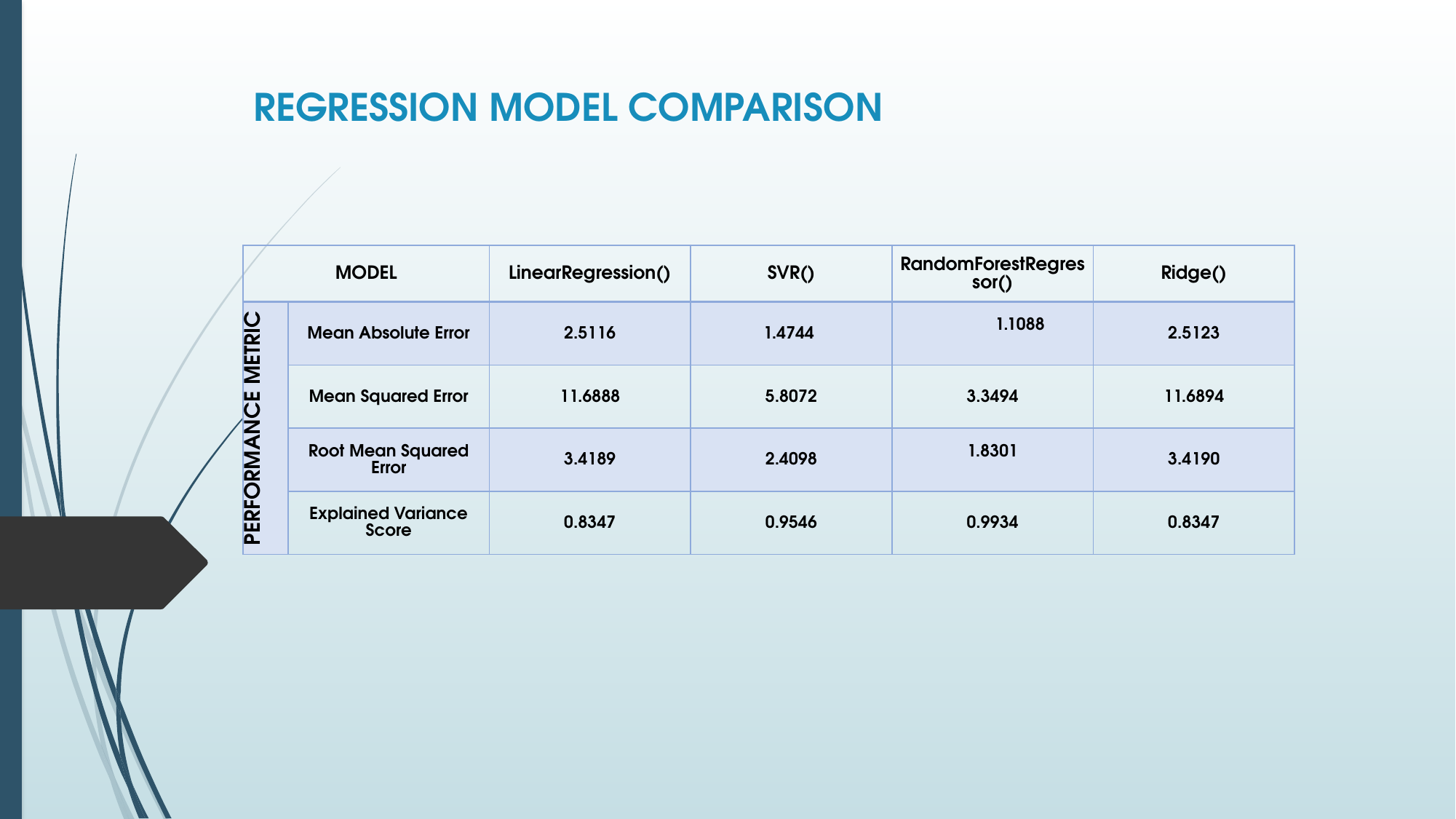

# REGRESSION MODEL COMPARISON
| MODEL |  | LinearRegression() | SVR() | RandomForestRegressor() | Ridge() |
| --- | --- | --- | --- | --- | --- |
| PERFORMANCE METRIC | Mean Absolute Error | 2.5116 | 1.4744 | 1.1088 | 2.5123 |
|  | Mean Squared Error | 11.6888 | 5.8072 | 3.3494 | 11.6894 |
|  | Root Mean Squared Error | 3.4189 | 2.4098 | 1.8301 | 3.4190 |
|  | Explained Variance Score | 0.8347 | 0.9546 | 0.9934 | 0.8347 |